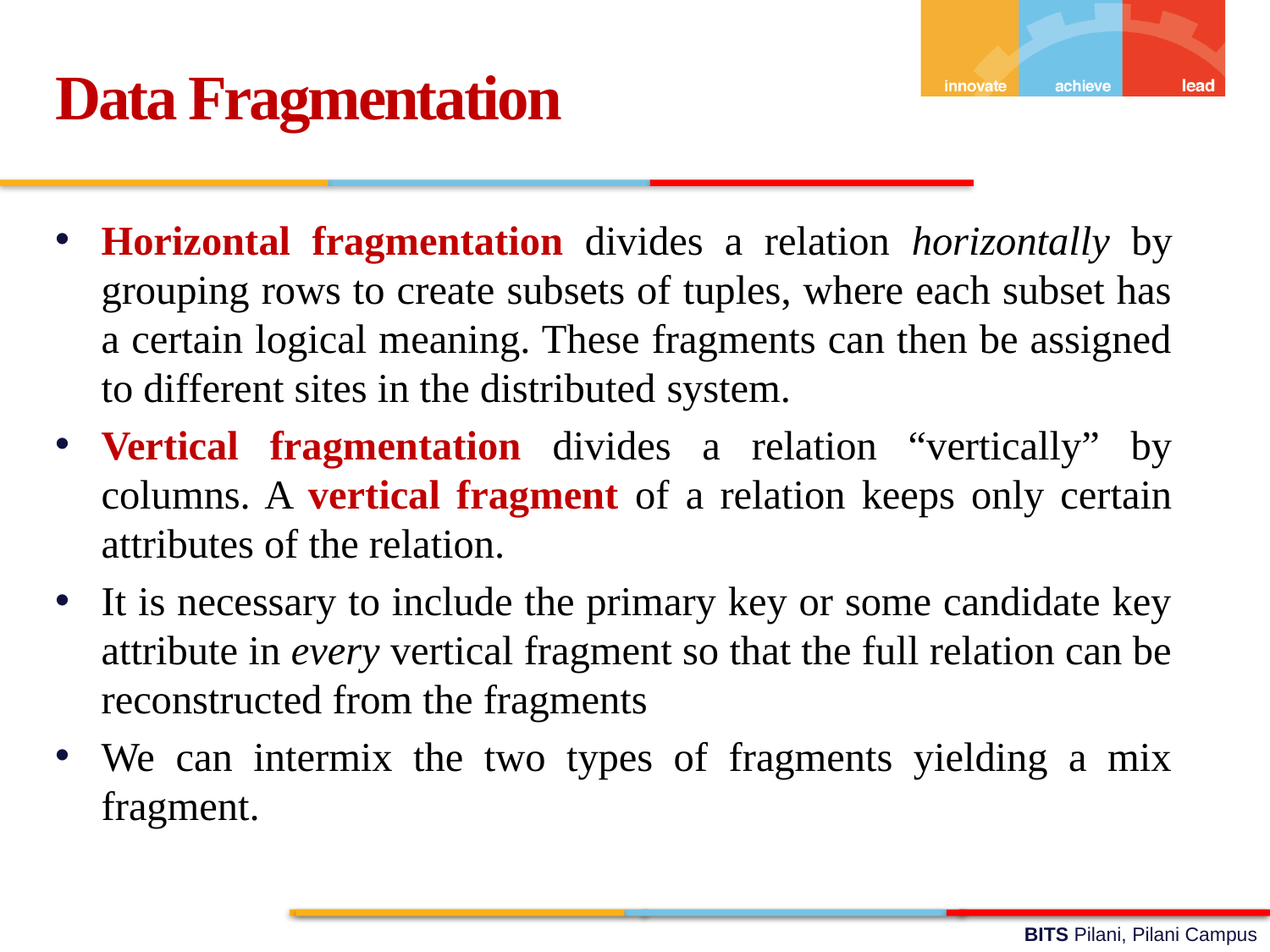

Data Fragmentation
Horizontal fragmentation divides a relation horizontally by grouping rows to create subsets of tuples, where each subset has a certain logical meaning. These fragments can then be assigned to different sites in the distributed system.
Vertical fragmentation divides a relation “vertically” by columns. A vertical fragment of a relation keeps only certain attributes of the relation.
It is necessary to include the primary key or some candidate key attribute in every vertical fragment so that the full relation can be reconstructed from the fragments
We can intermix the two types of fragments yielding a mix fragment.